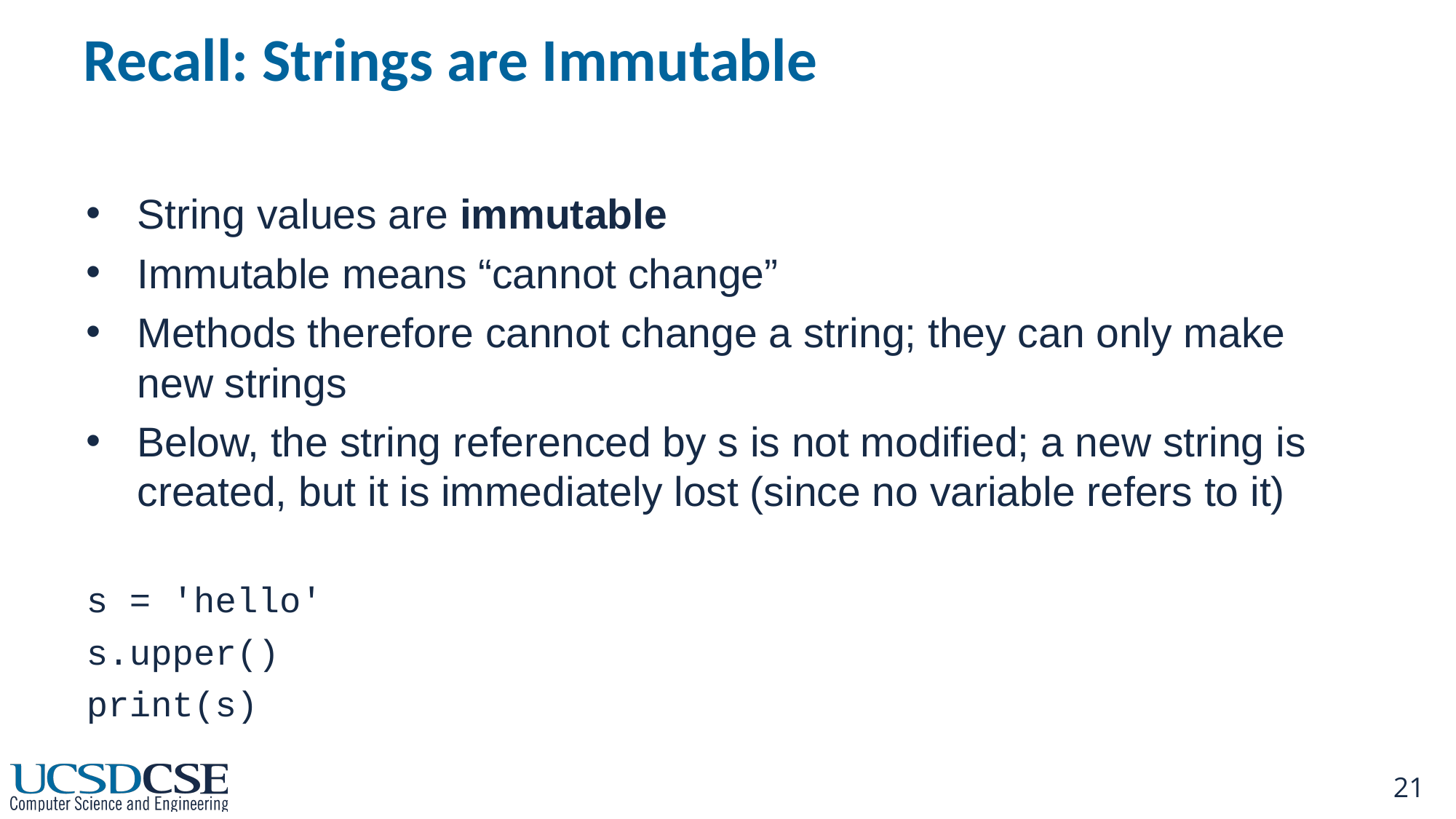

# Recall: Strings are Immutable
String values are immutable
Immutable means “cannot change”
Methods therefore cannot change a string; they can only make new strings
Below, the string referenced by s is not modified; a new string is created, but it is immediately lost (since no variable refers to it)

s = 'hello'
s.upper()
print(s)